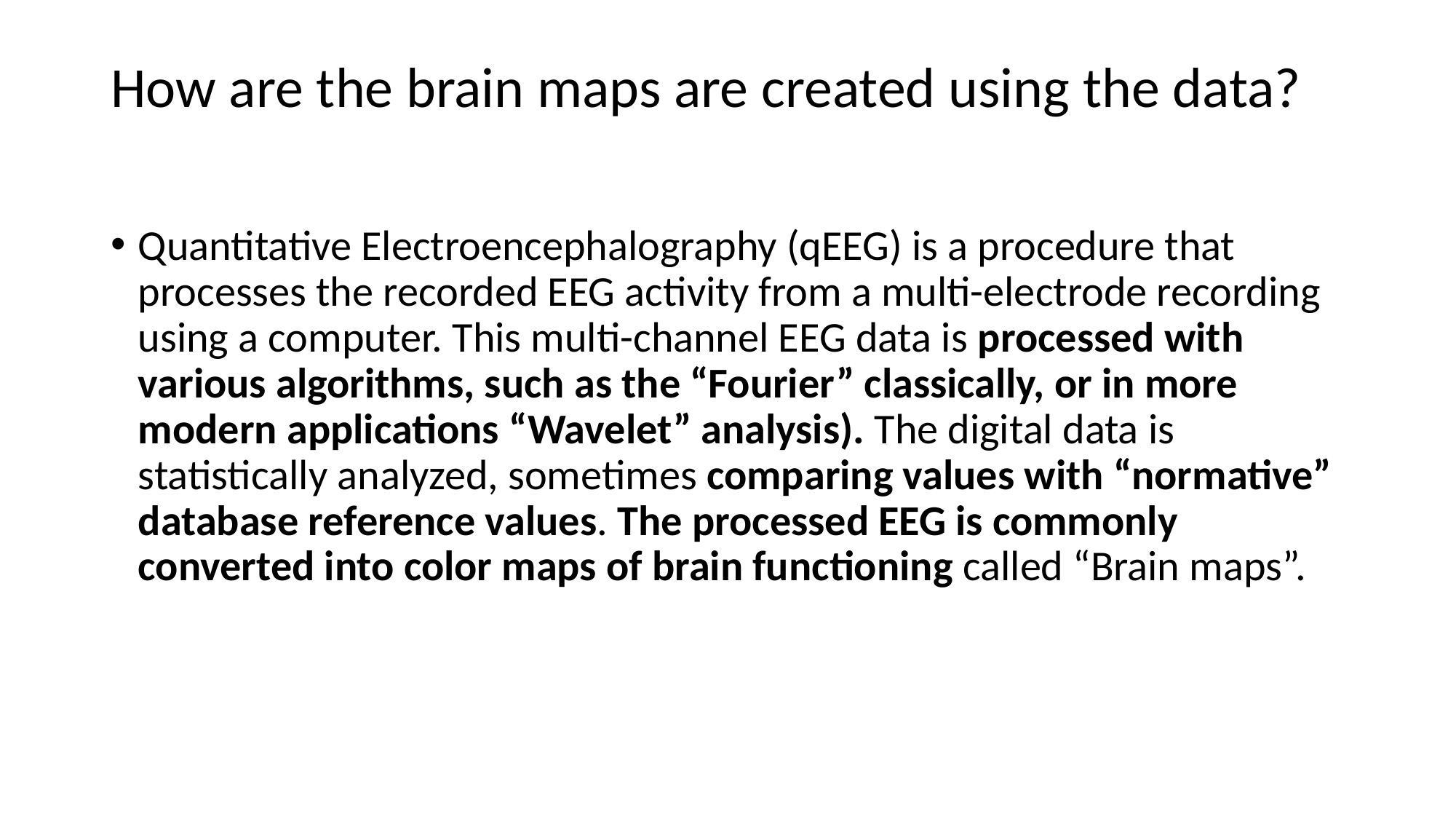

# How are the brain maps are created using the data?
Quantitative Electroencephalography (qEEG) is a procedure that processes the recorded EEG activity from a multi-electrode recording using a computer. This multi-channel EEG data is processed with various algorithms, such as the “Fourier” classically, or in more modern applications “Wavelet” analysis). The digital data is statistically analyzed, sometimes comparing values with “normative” database reference values. The processed EEG is commonly converted into color maps of brain functioning called “Brain maps”.